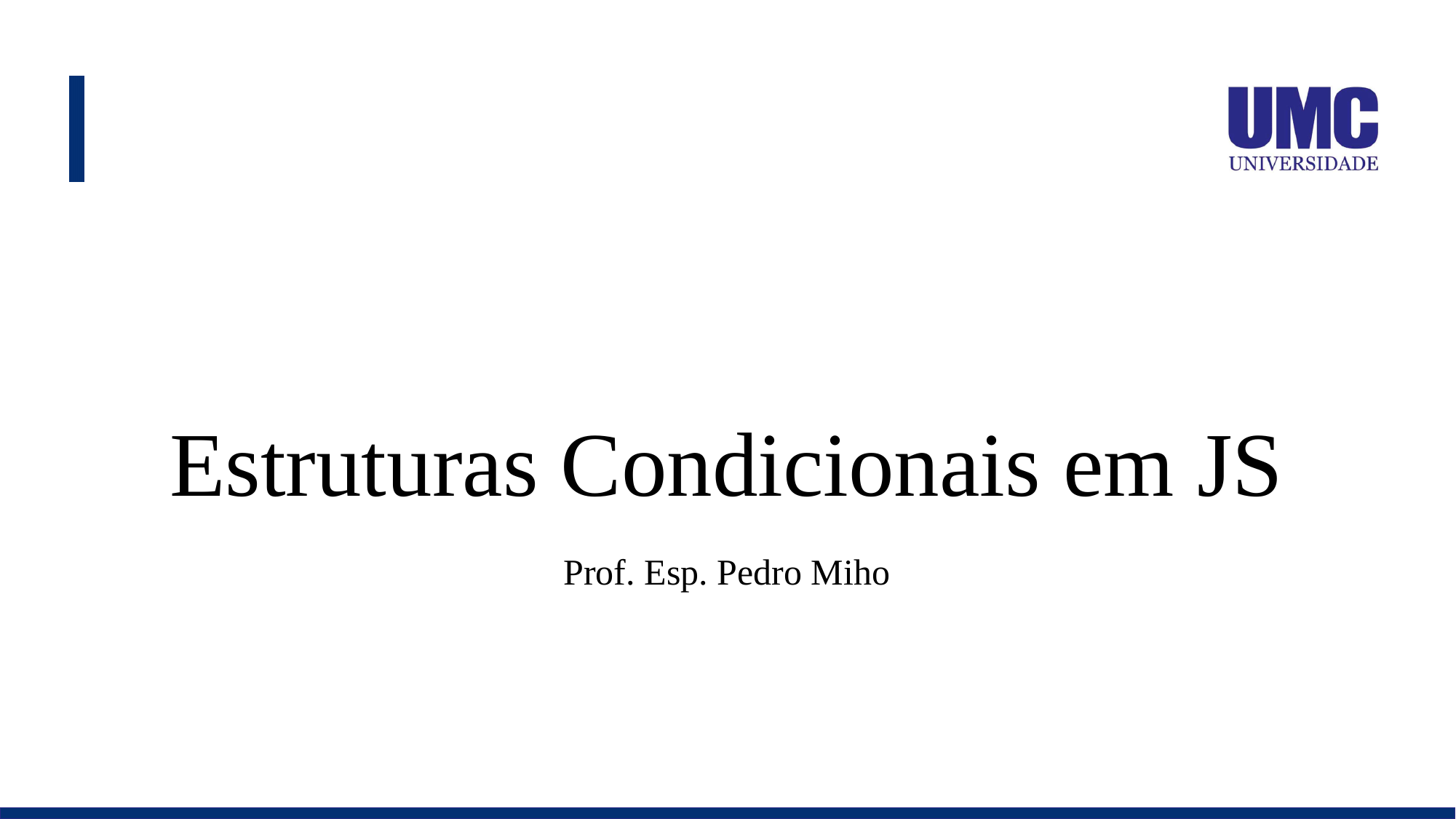

# Estruturas Condicionais em JS
Prof. Esp. Pedro Miho